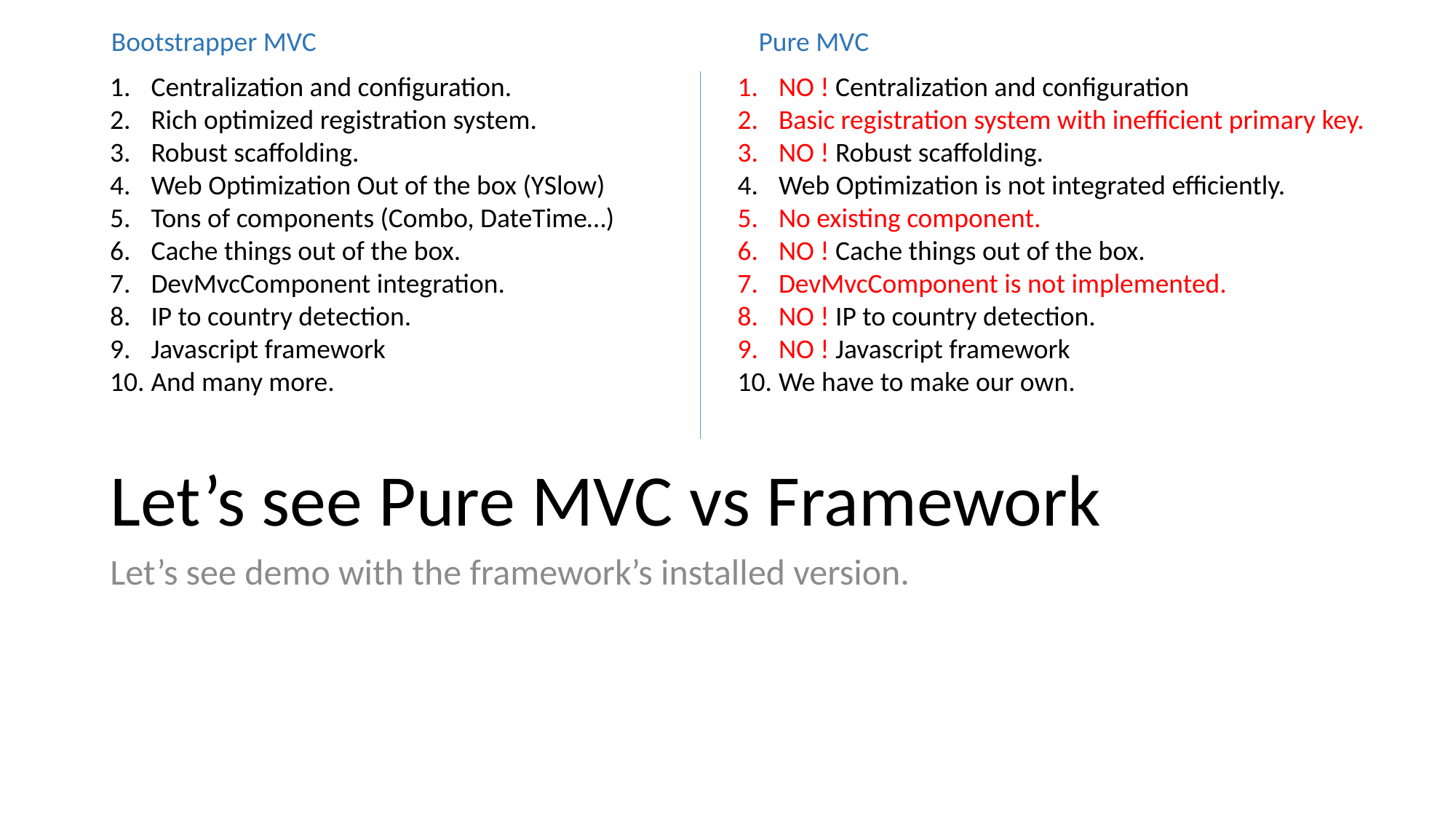

Bootstrapper MVC
Pure MVC
Centralization and configuration.
Rich optimized registration system.
Robust scaffolding.
Web Optimization Out of the box (YSlow)
Tons of components (Combo, DateTime…)
Cache things out of the box.
DevMvcComponent integration.
IP to country detection.
Javascript framework
And many more.

NO ! Centralization and configuration
Basic registration system with inefficient primary key.
NO ! Robust scaffolding.
Web Optimization is not integrated efficiently.
No existing component.
NO ! Cache things out of the box.
DevMvcComponent is not implemented.
NO ! IP to country detection.
NO ! Javascript framework
We have to make our own.

# Let’s see Pure MVC vs Framework
Let’s see demo with the framework’s installed version.